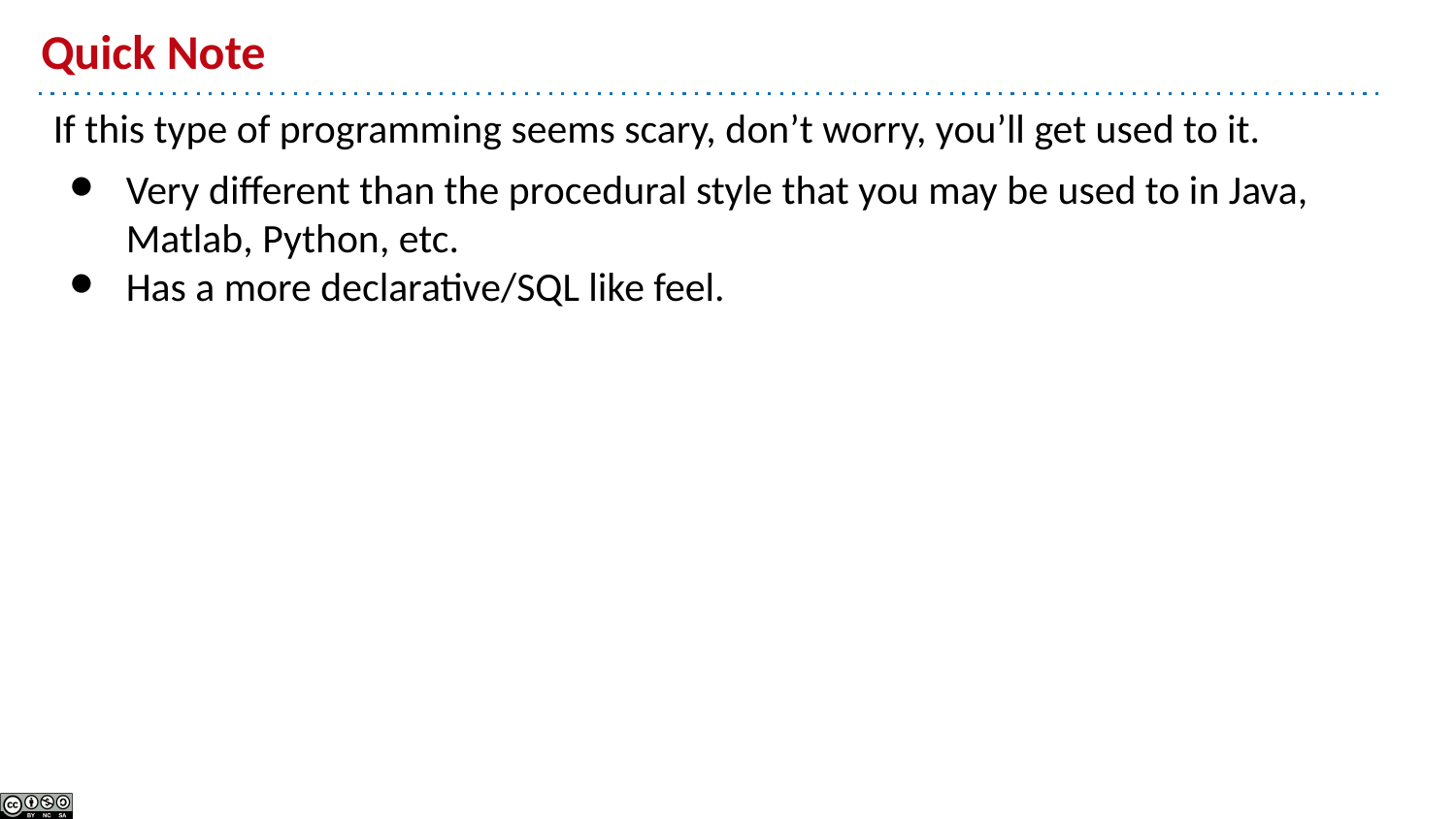

# Quick Note
If this type of programming seems scary, don’t worry, you’ll get used to it.
Very different than the procedural style that you may be used to in Java, Matlab, Python, etc.
Has a more declarative/SQL like feel.